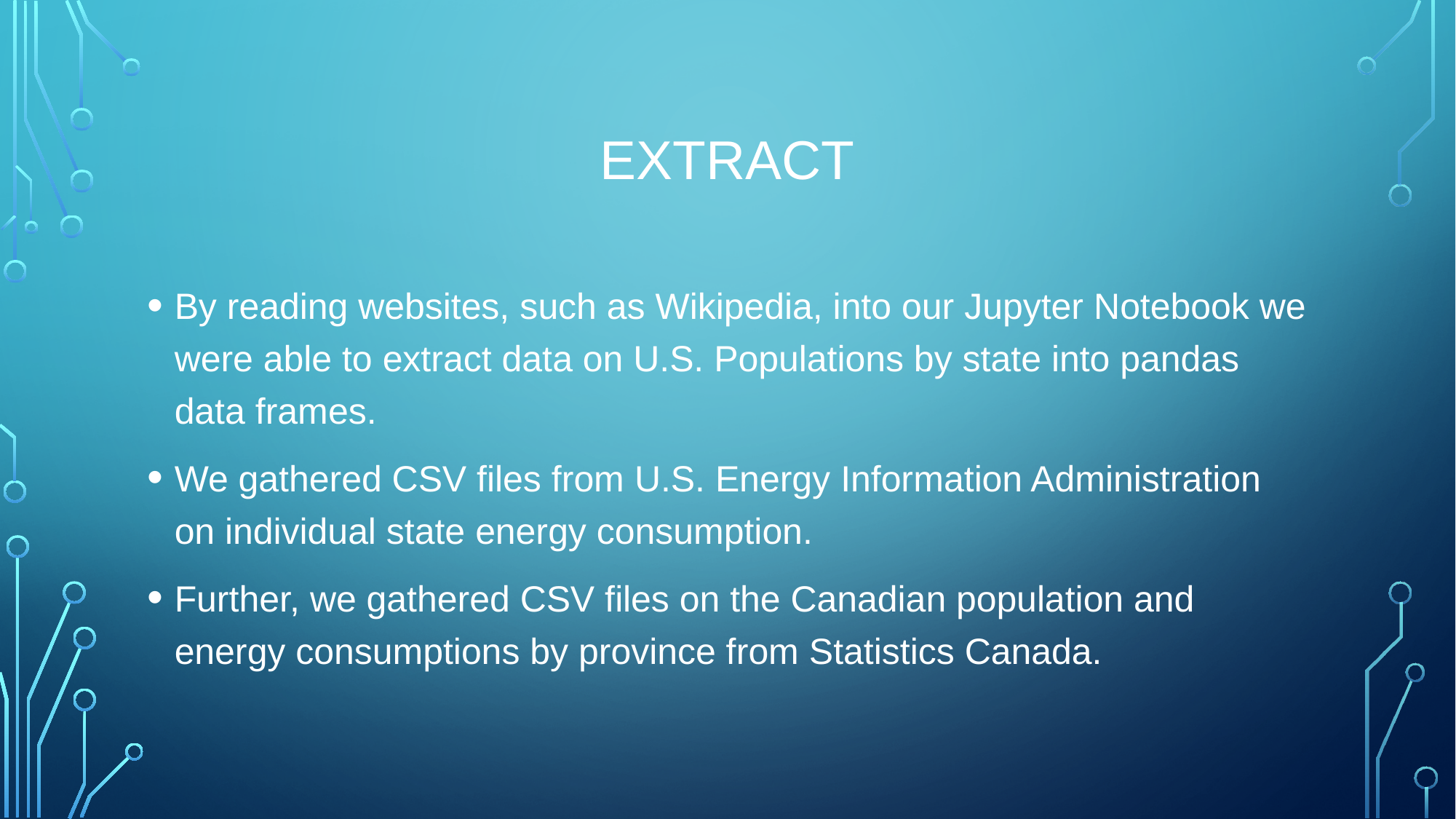

# Extract
By reading websites, such as Wikipedia, into our Jupyter Notebook we were able to extract data on U.S. Populations by state into pandas data frames.
We gathered CSV files from U.S. Energy Information Administration on individual state energy consumption.
Further, we gathered CSV files on the Canadian population and energy consumptions by province from Statistics Canada.